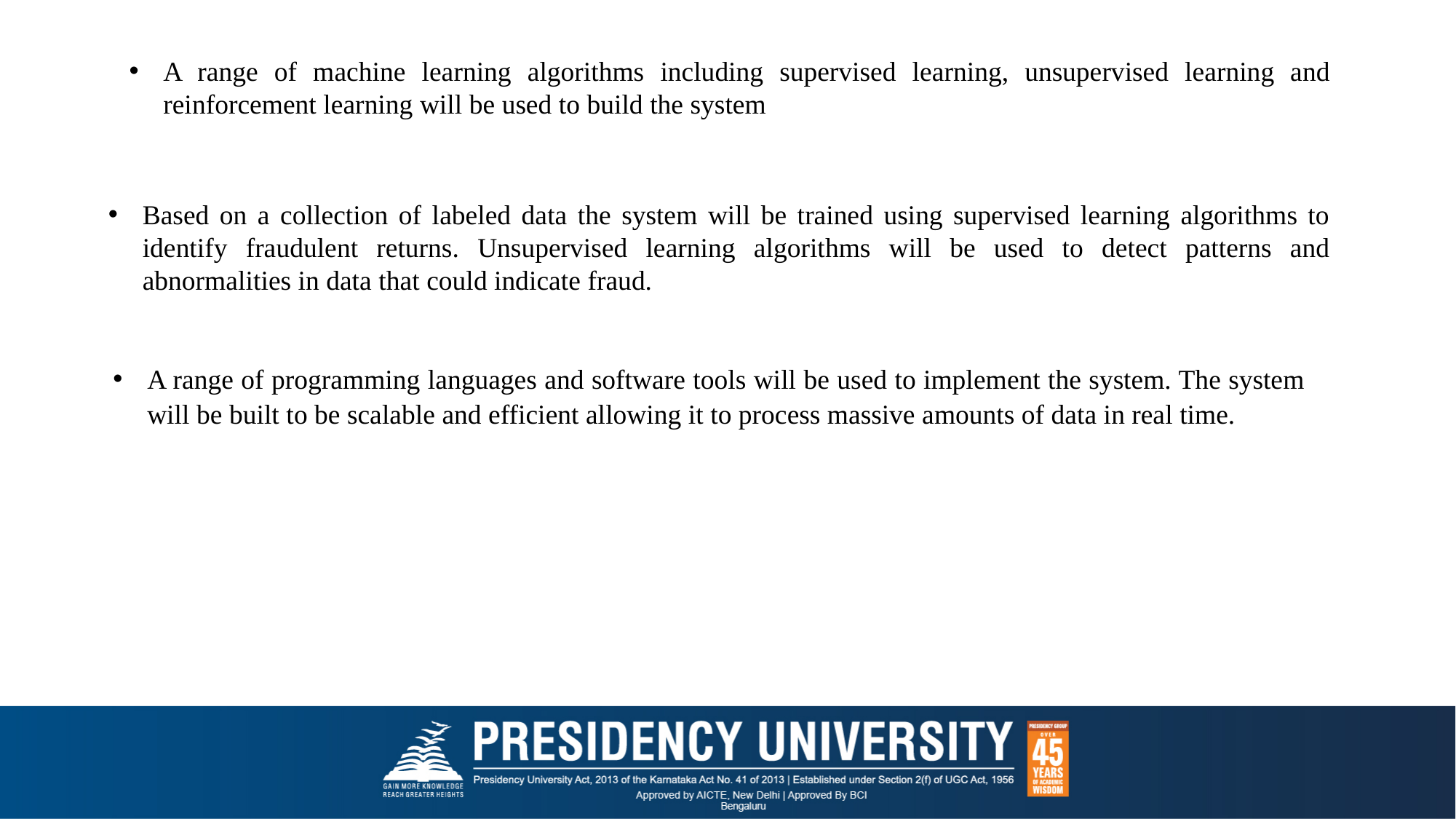

A range of machine learning algorithms including supervised learning, unsupervised learning and reinforcement learning will be used to build the system
Based on a collection of labeled data the system will be trained using supervised learning algorithms to identify fraudulent returns. Unsupervised learning algorithms will be used to detect patterns and abnormalities in data that could indicate fraud.
A range of programming languages and software tools will be used to implement the system. The system will be built to be scalable and efficient allowing it to process massive amounts of data in real time.